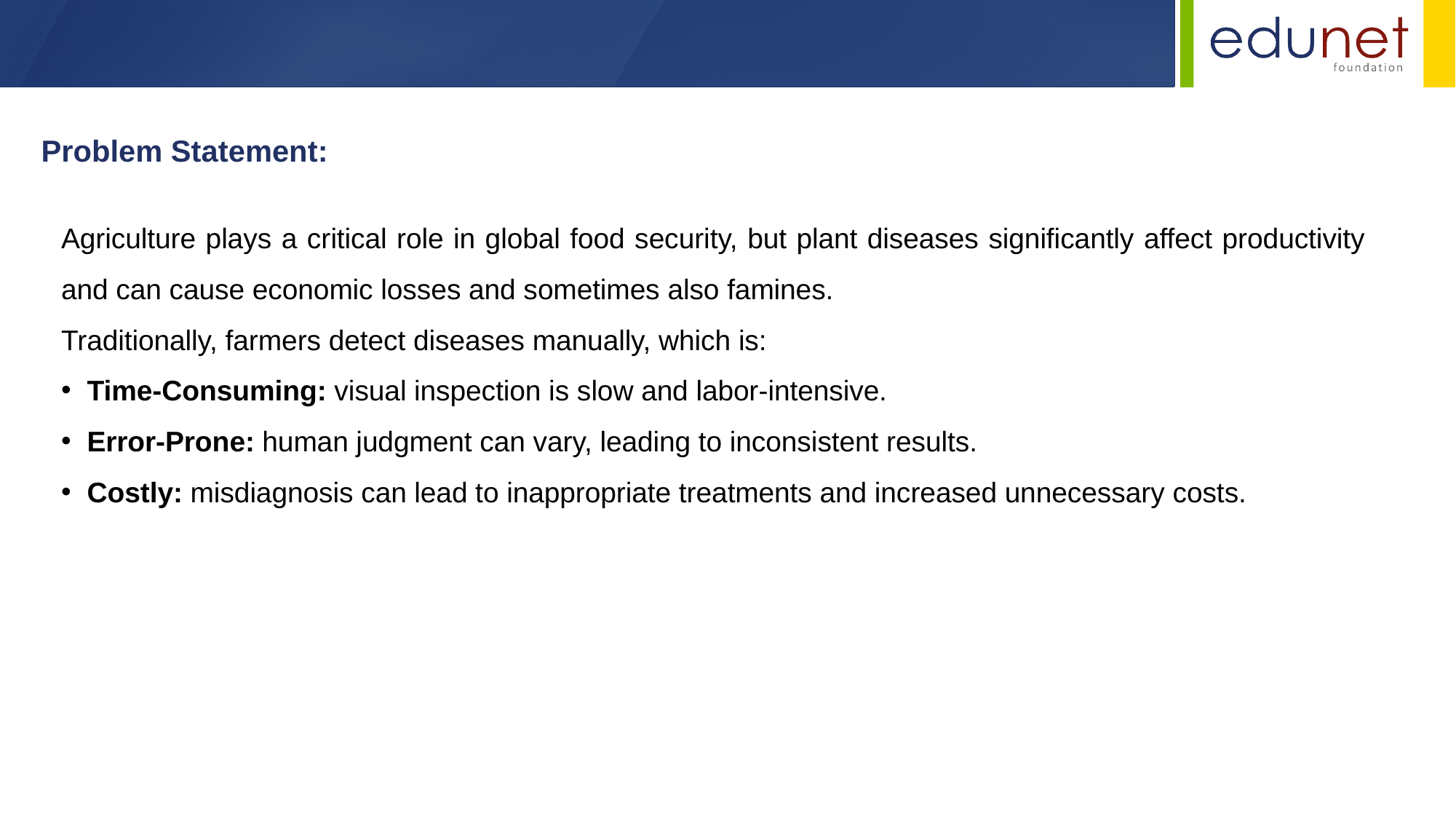

Problem Statement:
Agriculture plays a critical role in global food security, but plant diseases significantly affect productivity and can cause economic losses and sometimes also famines.
Traditionally, farmers detect diseases manually, which is:
Time-Consuming: visual inspection is slow and labor-intensive.
Error-Prone: human judgment can vary, leading to inconsistent results.
Costly: misdiagnosis can lead to inappropriate treatments and increased unnecessary costs.